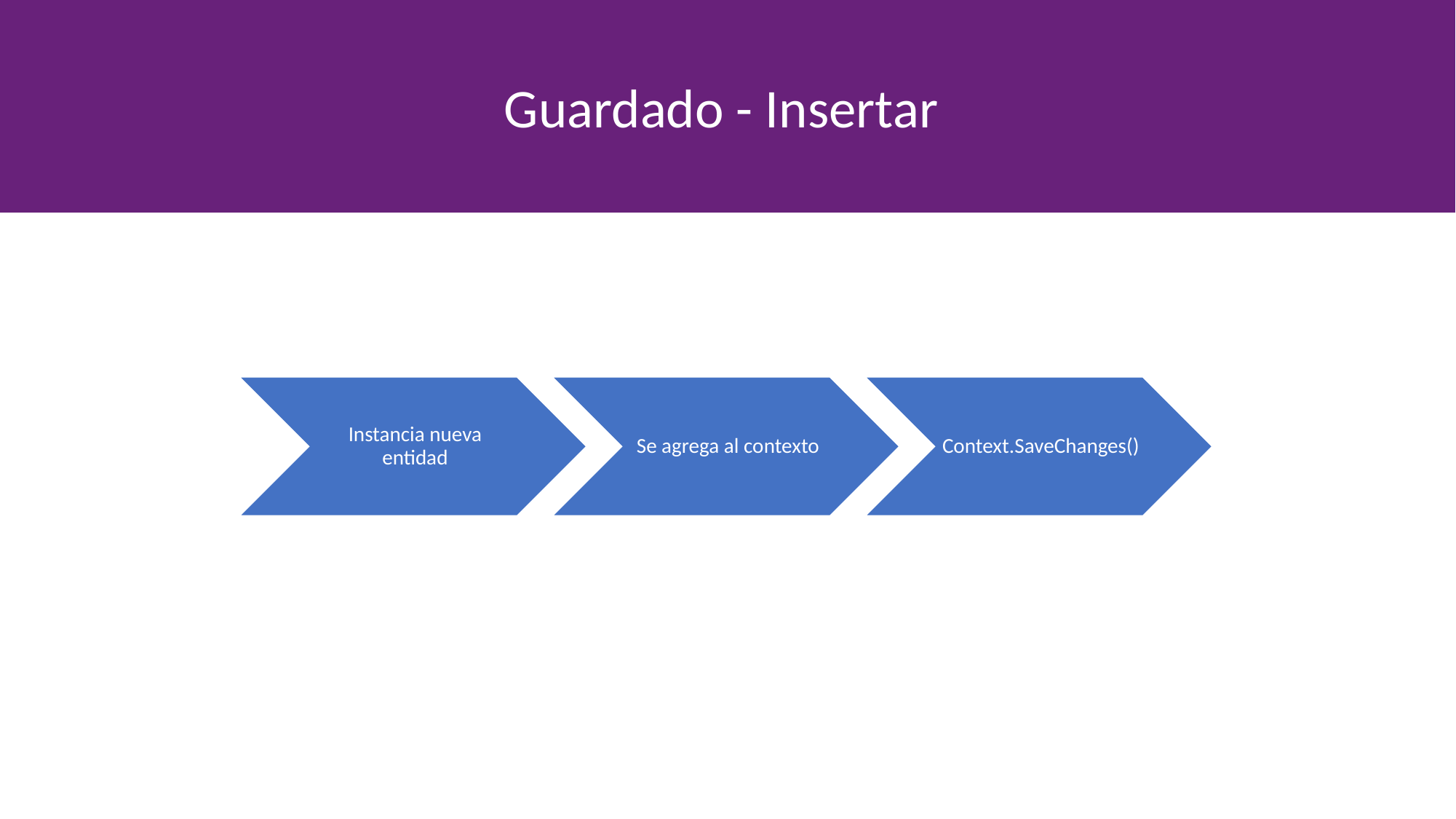

Guardado - Insertar
#
Instancia nueva entidad
Se agrega al contexto
Context.SaveChanges()